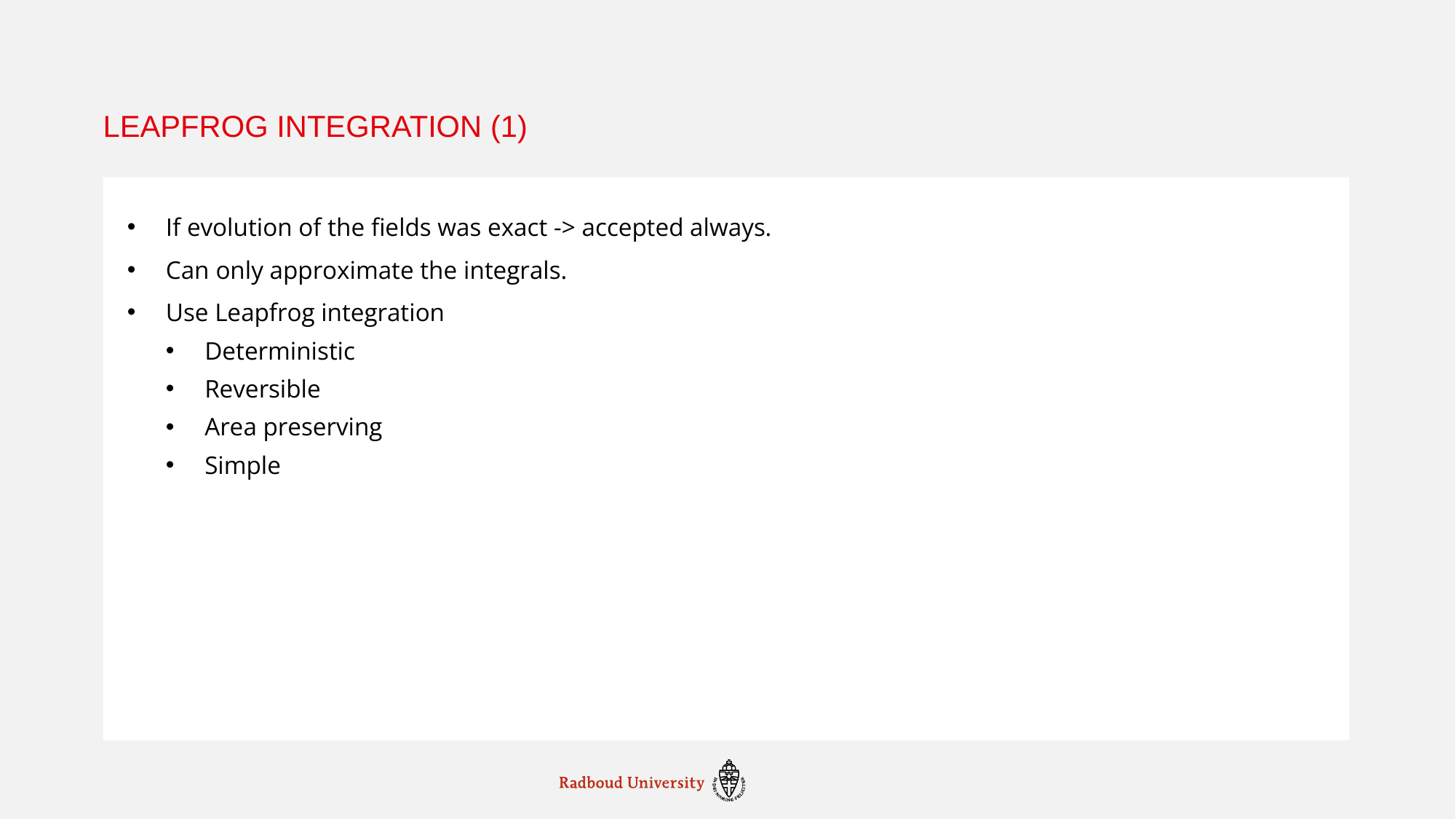

# Leapfrog integration (1)
If evolution of the fields was exact -> accepted always.
Can only approximate the integrals.
Use Leapfrog integration
Deterministic
Reversible
Area preserving
Simple